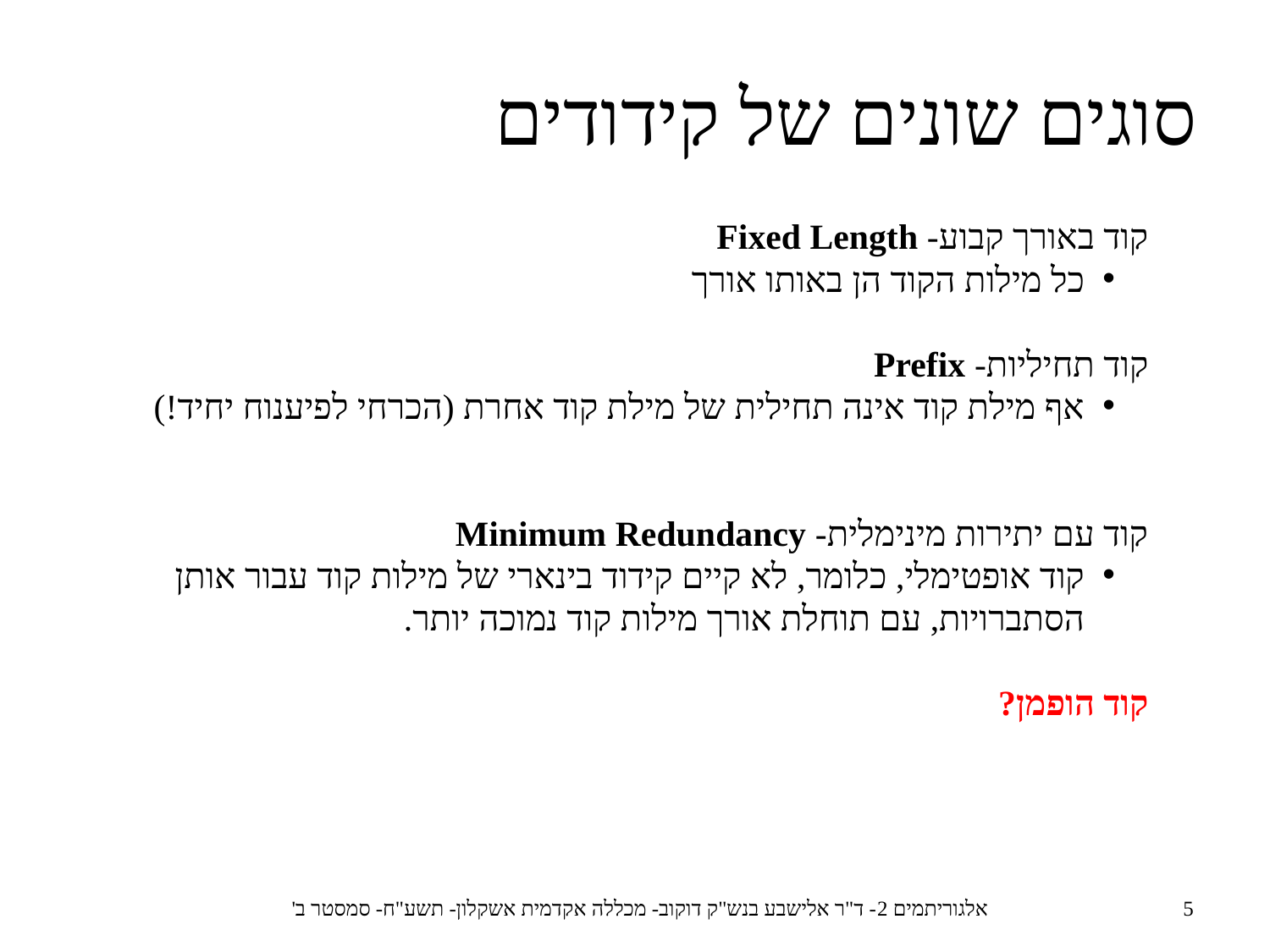

סוגים שונים של קידודים
קוד באורך קבוע- Fixed Length
כל מילות הקוד הן באותו אורך

קוד תחיליות- Prefix
אף מילת קוד אינה תחילית של מילת קוד אחרת (הכרחי לפיענוח יחיד!)

קוד עם יתירות מינימלית- Minimum Redundancy
קוד אופטימלי, כלומר, לא קיים קידוד בינארי של מילות קוד עבור אותן הסתברויות, עם תוחלת אורך מילות קוד נמוכה יותר.

קוד הופמן?
אלגוריתמים 2- ד"ר אלישבע בנש"ק דוקוב- מכללה אקדמית אשקלון- תשע"ח- סמסטר ב'
5